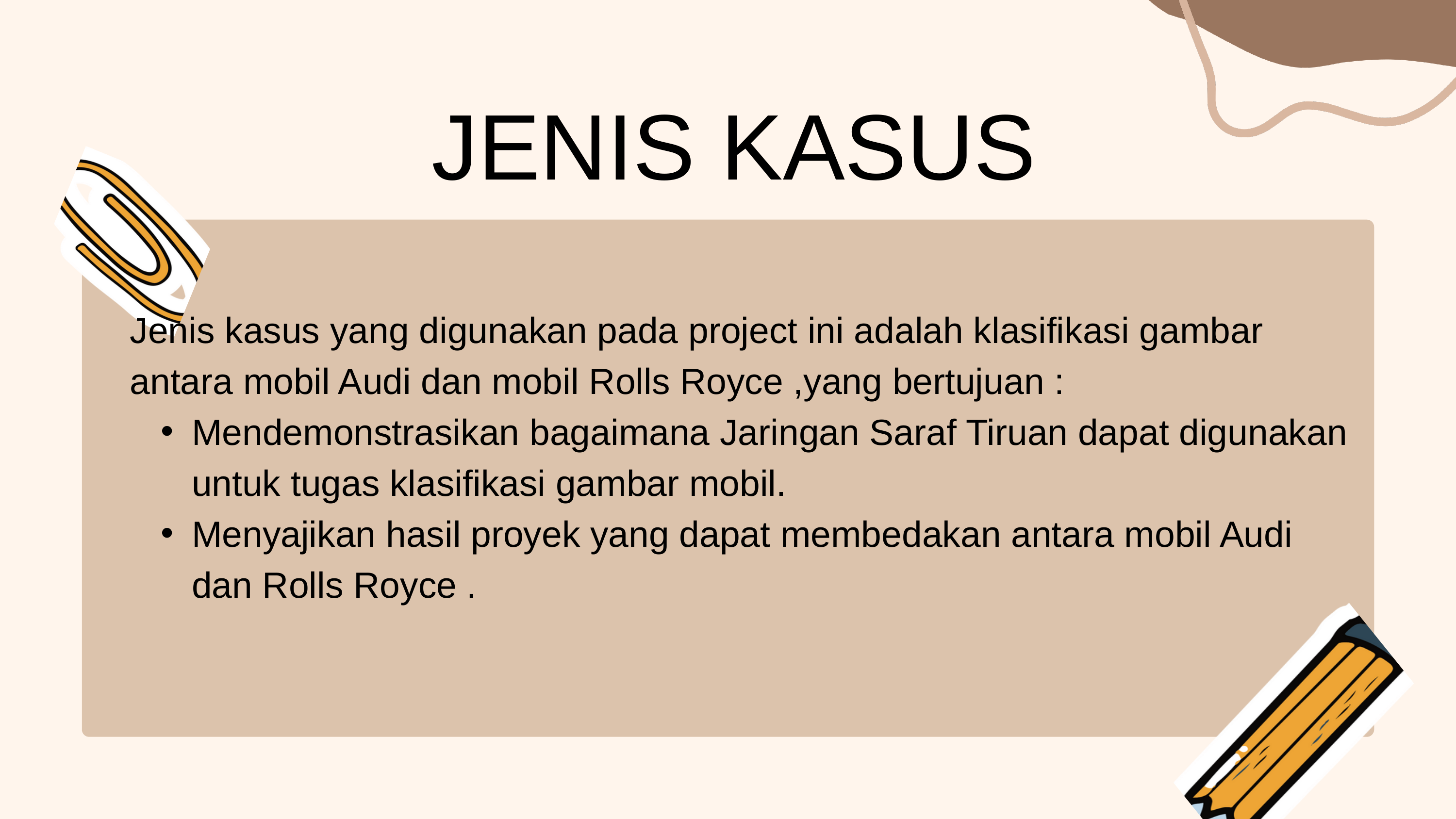

JENIS KASUS

Jenis kasus yang digunakan pada project ini adalah klasifikasi gambar antara mobil Audi dan mobil Rolls Royce ,yang bertujuan :
Mendemonstrasikan bagaimana Jaringan Saraf Tiruan dapat digunakan untuk tugas klasifikasi gambar mobil.
Menyajikan hasil proyek yang dapat membedakan antara mobil Audi dan Rolls Royce .